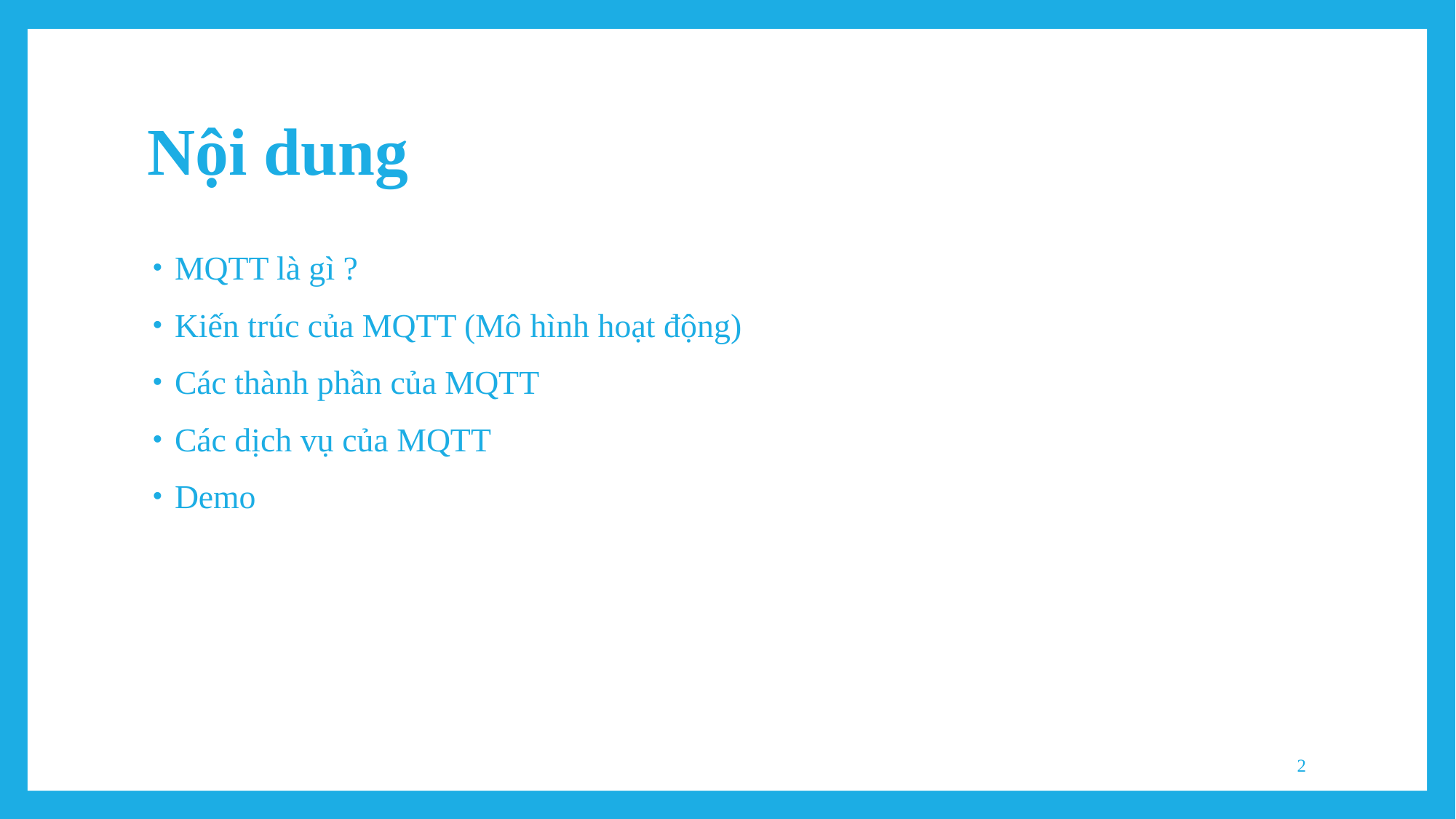

# Nội dung
MQTT là gì ?
Kiến trúc của MQTT (Mô hình hoạt động)
Các thành phần của MQTT
Các dịch vụ của MQTT
Demo

2